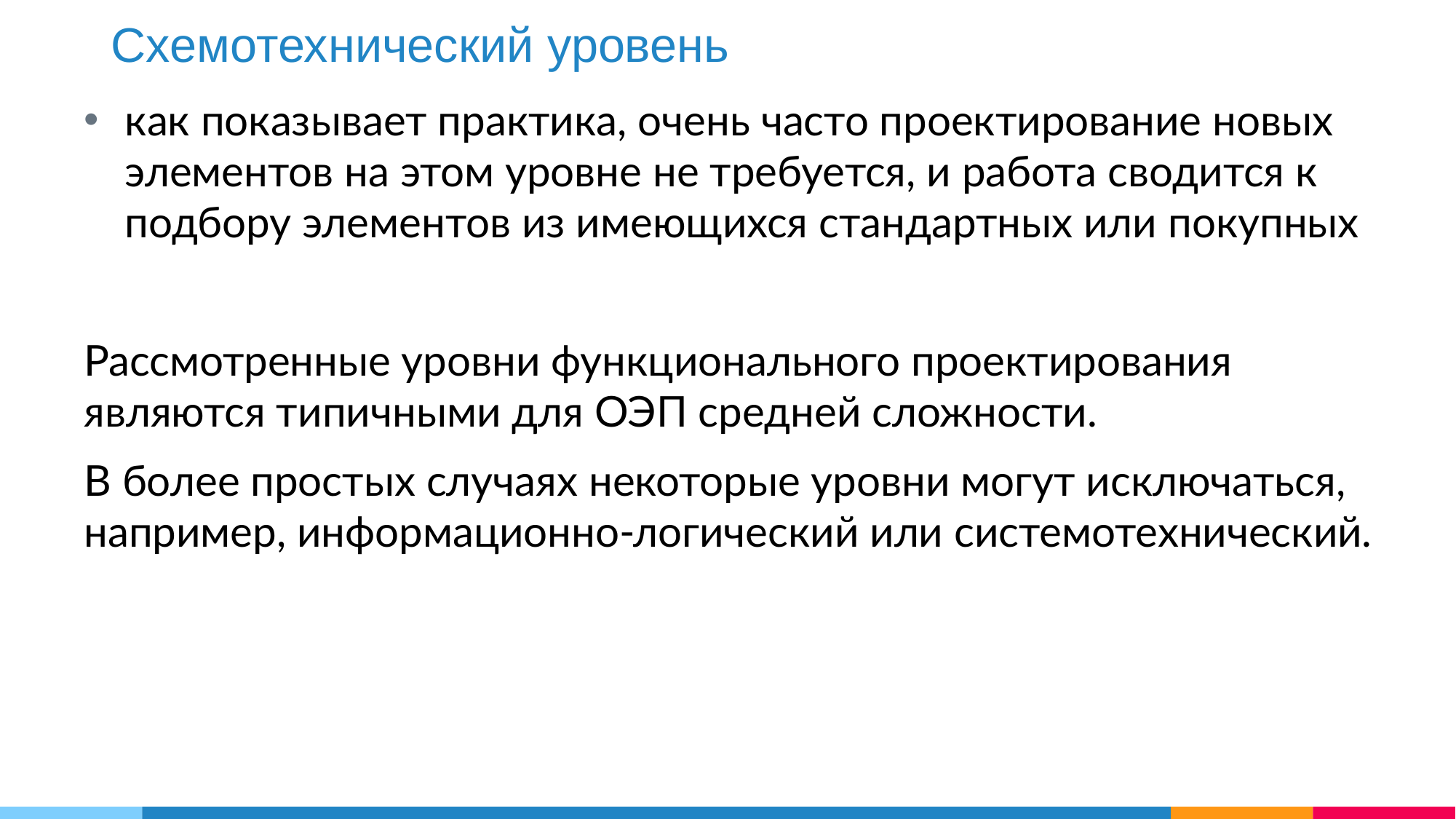

Схемотехнический уровень

как показывает практика, очень часто проектирование новых элементов на этом уровне не требуется, и работа сводится к подбору элементов из имеющихся стандартных или покупных

Рассмотренные уровни функционального проектирования являются типичными для ОЭП средней сложности.
В более простых случаях некоторые уровни могут исключаться, например, информационно-логический или системотехнический.